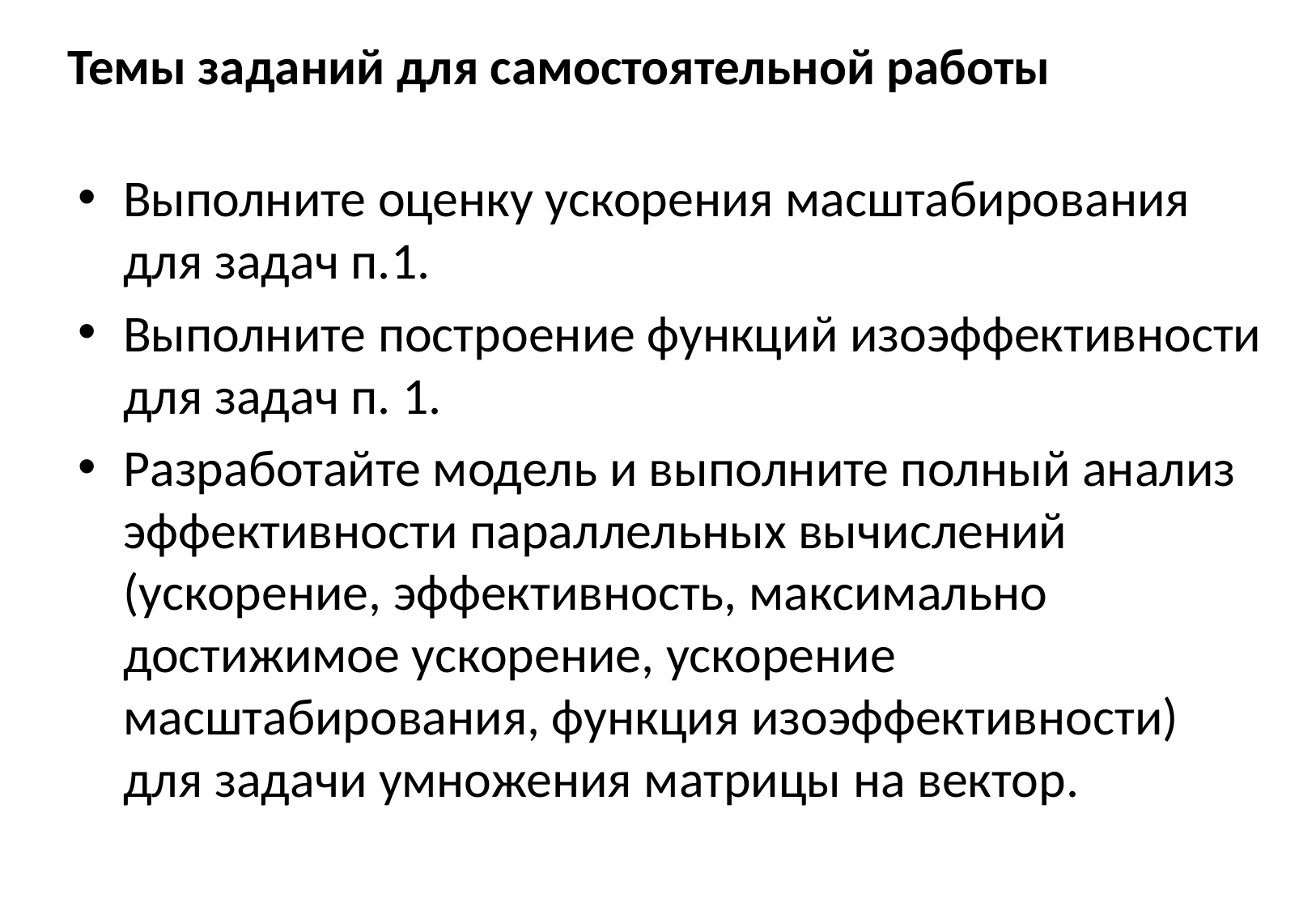

# Темы заданий для самостоятельной работы
Выполните оценку ускорения масштабирования для задач п.1.
Выполните построение функций изоэффективности для задач п. 1.
Разработайте модель и выполните полный анализ эффективности параллельных вычислений (ускорение, эффективность, максимально достижимое ускорение, ускорение масштабирования, функция изоэффективности) для задачи умножения матрицы на вектор.